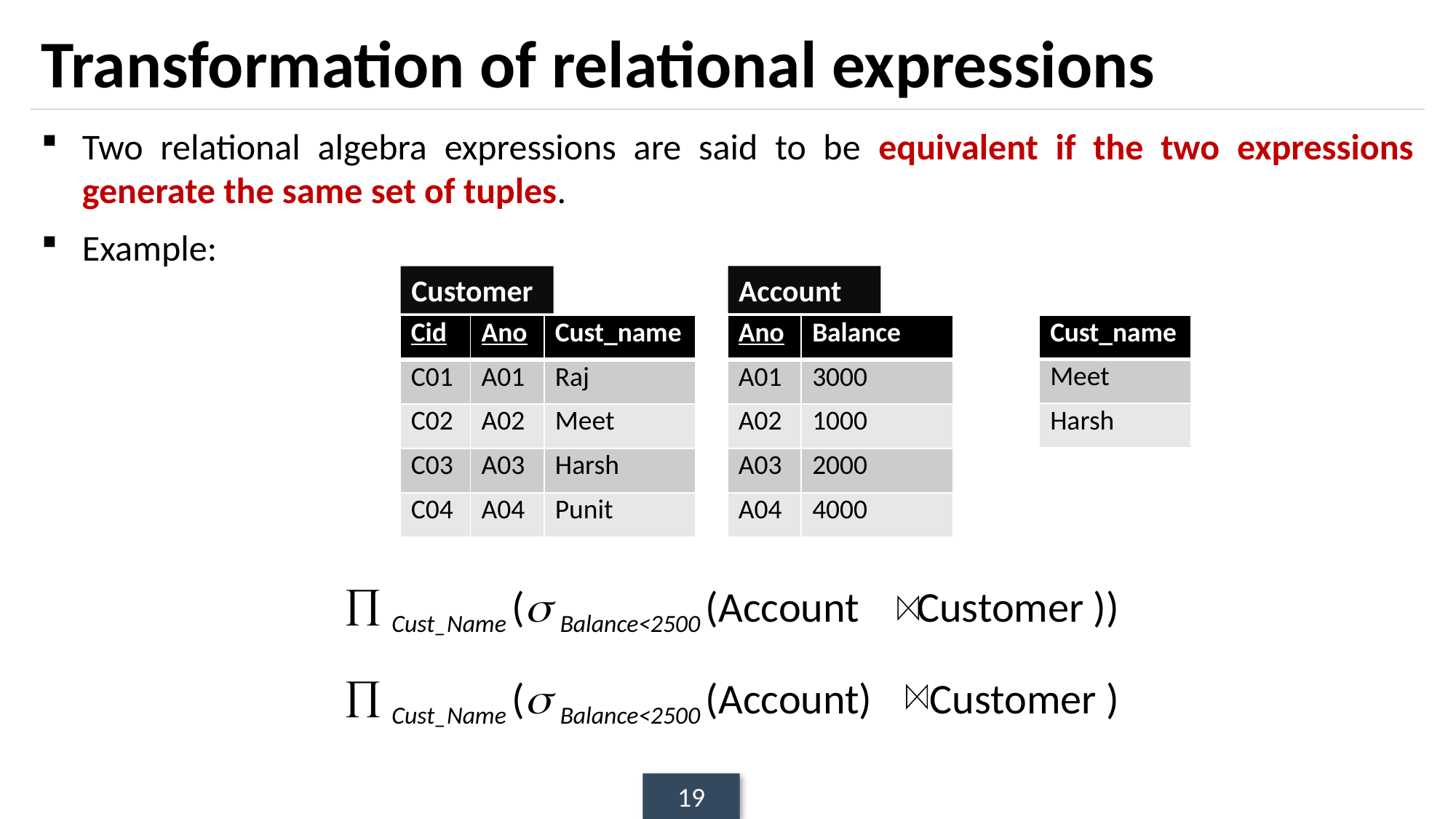

# Transformation of relational expressions
Two relational algebra expressions are said to be equivalent if the two expressions generate the same set of tuples.
Example:

Account
Customer
| Cid | Ano | Cust\_name |
| --- | --- | --- |
| C01 | A01 | Raj |
| C02 | A02 | Meet |
| C03 | A03 | Harsh |
| C04 | A04 | Punit |
| Ano | Balance |
| --- | --- |
| A01 | 3000 |
| A02 | 1000 |
| A03 | 2000 |
| A04 | 4000 |
| Cust\_name |
| --- |
| Meet |
| Harsh |
∏ Cust_Name (σ Balance<2500 (Account      Customer ))

∏ Cust_Name (σ Balance<2500 (Account)      Customer )